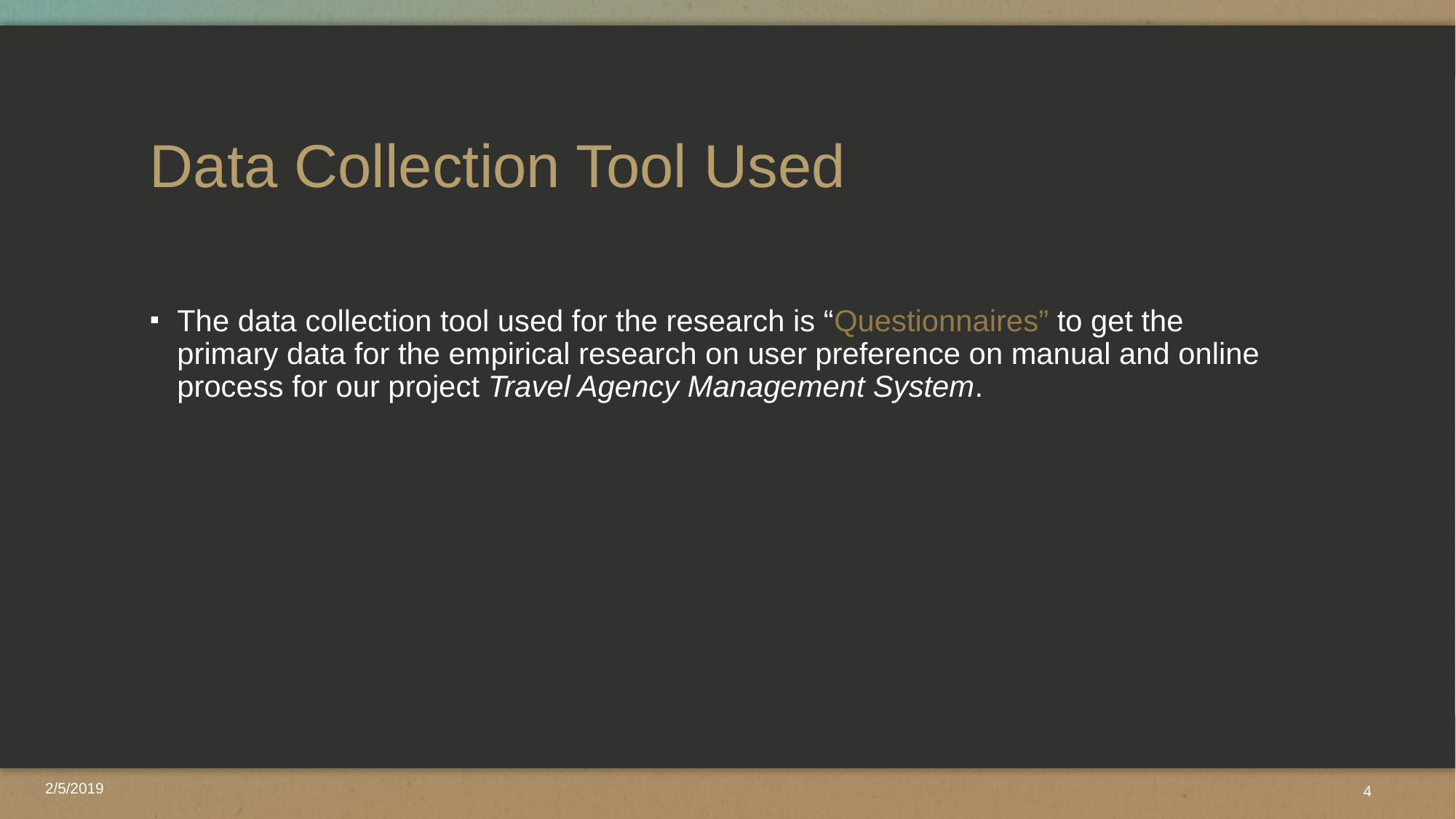

# Data Collection Tool Used
The data collection tool used for the research is “Questionnaires” to get the primary data for the empirical research on user preference on manual and online process for our project Travel Agency Management System.
2/5/2019
4